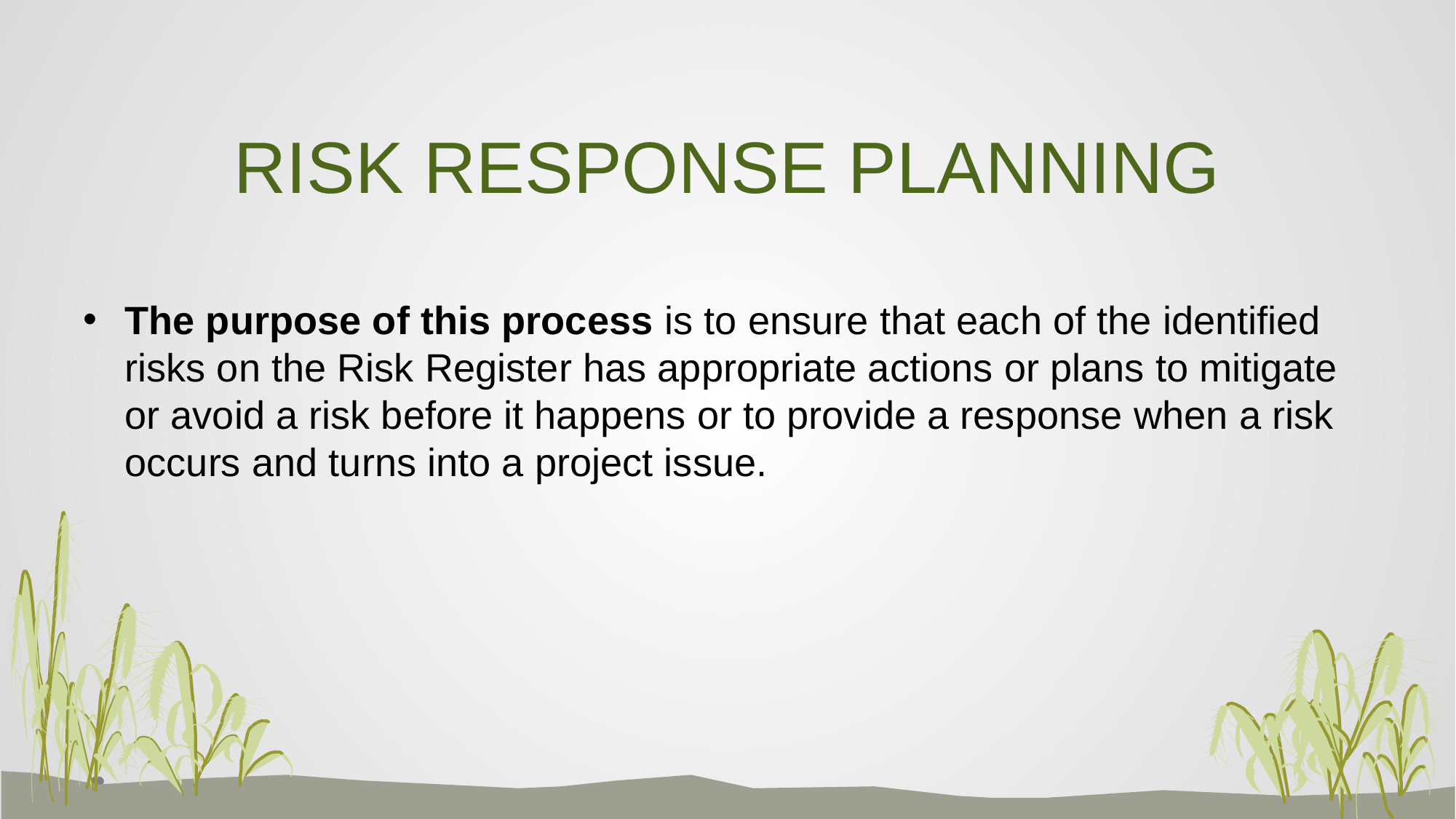

# RISK RESPONSE PLANNING
The purpose of this process is to ensure that each of the identified risks on the Risk Register has appropriate actions or plans to mitigate or avoid a risk before it happens or to provide a response when a risk occurs and turns into a project issue.